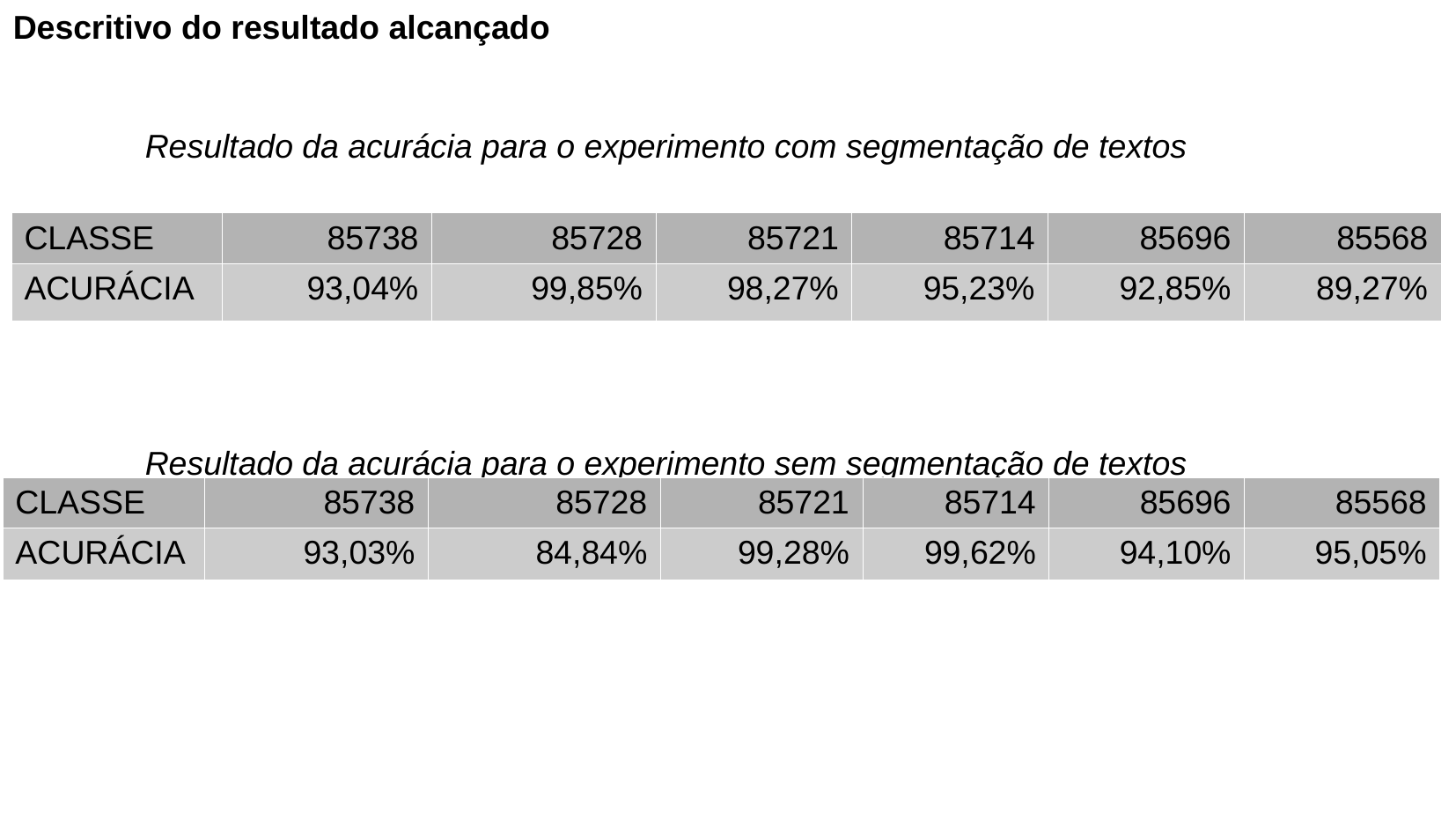

Descritivo do resultado alcançado

	Resultado da acurácia para o experimento com segmentação de textos

	Resultado da acurácia para o experimento sem segmentação de textos

| CLASSE | 85738 | 85728 | 85721 | 85714 | 85696 | 85568 |
| --- | --- | --- | --- | --- | --- | --- |
| ACURÁCIA | 93,04% | 99,85% | 98,27% | 95,23% | 92,85% | 89,27% |
| CLASSE | 85738 | 85728 | 85721 | 85714 | 85696 | 85568 |
| --- | --- | --- | --- | --- | --- | --- |
| ACURÁCIA | 93,03% | 84,84% | 99,28% | 99,62% | 94,10% | 95,05% |